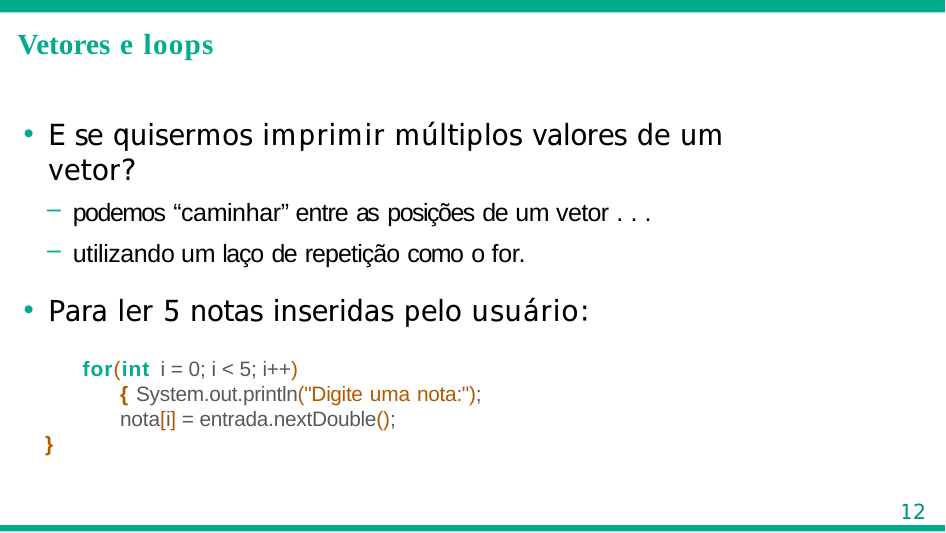

# Vetores e loops
E se quisermos imprimir múltiplos valores de um vetor?
podemos “caminhar” entre as posições de um vetor . . .
utilizando um laço de repetição como o for.
Para ler 5 notas inseridas pelo usuário:
for(int i = 0; i < 5; i++) { System.out.println("Digite uma nota:"); nota[i] = entrada.nextDouble();
}
12